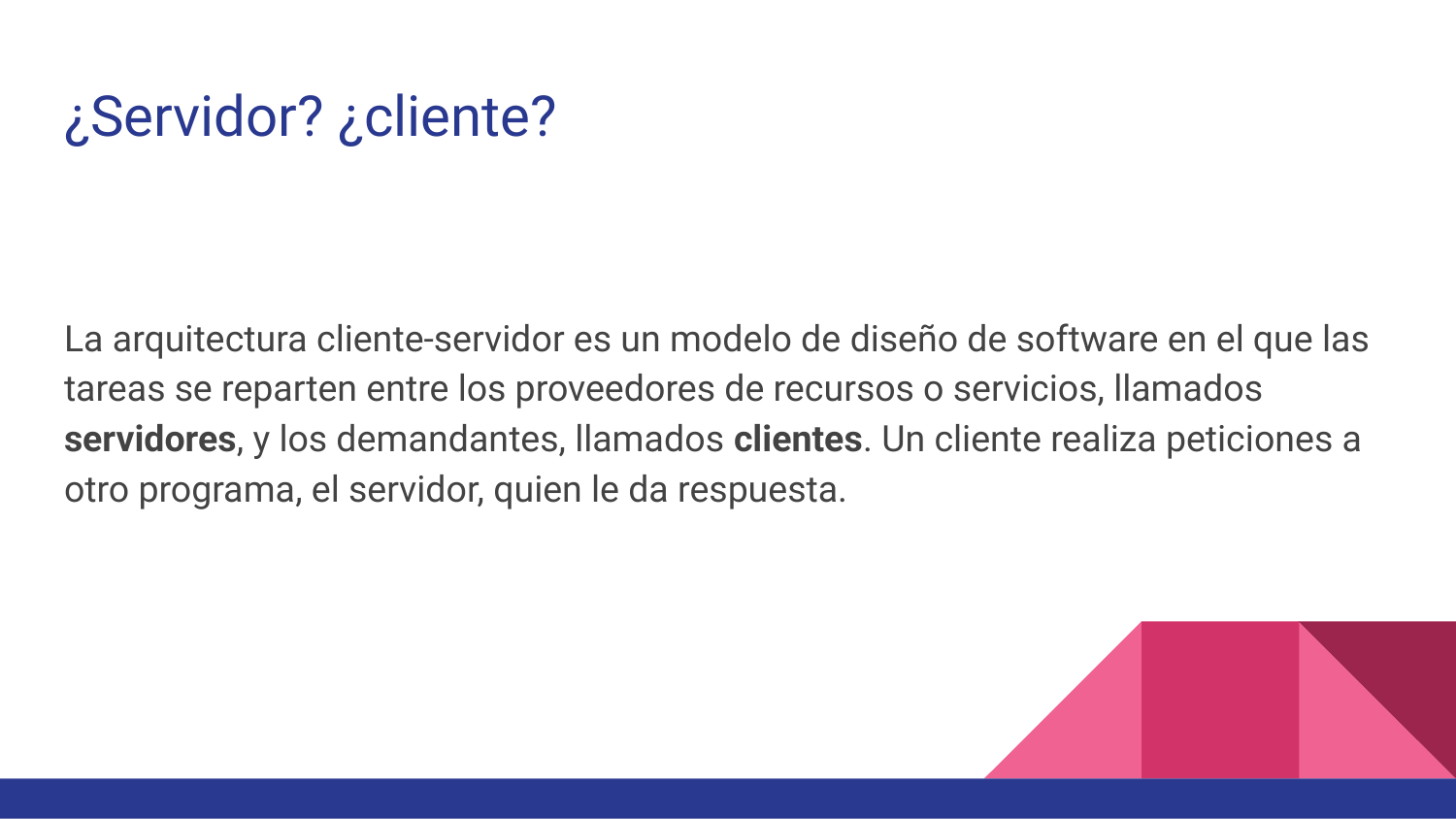

# ¿Servidor? ¿cliente?
La arquitectura cliente-servidor es un modelo de diseño de software en el que las tareas se reparten entre los proveedores de recursos o servicios, llamados servidores, y los demandantes, llamados clientes. Un cliente realiza peticiones a otro programa, el servidor, quien le da respuesta.